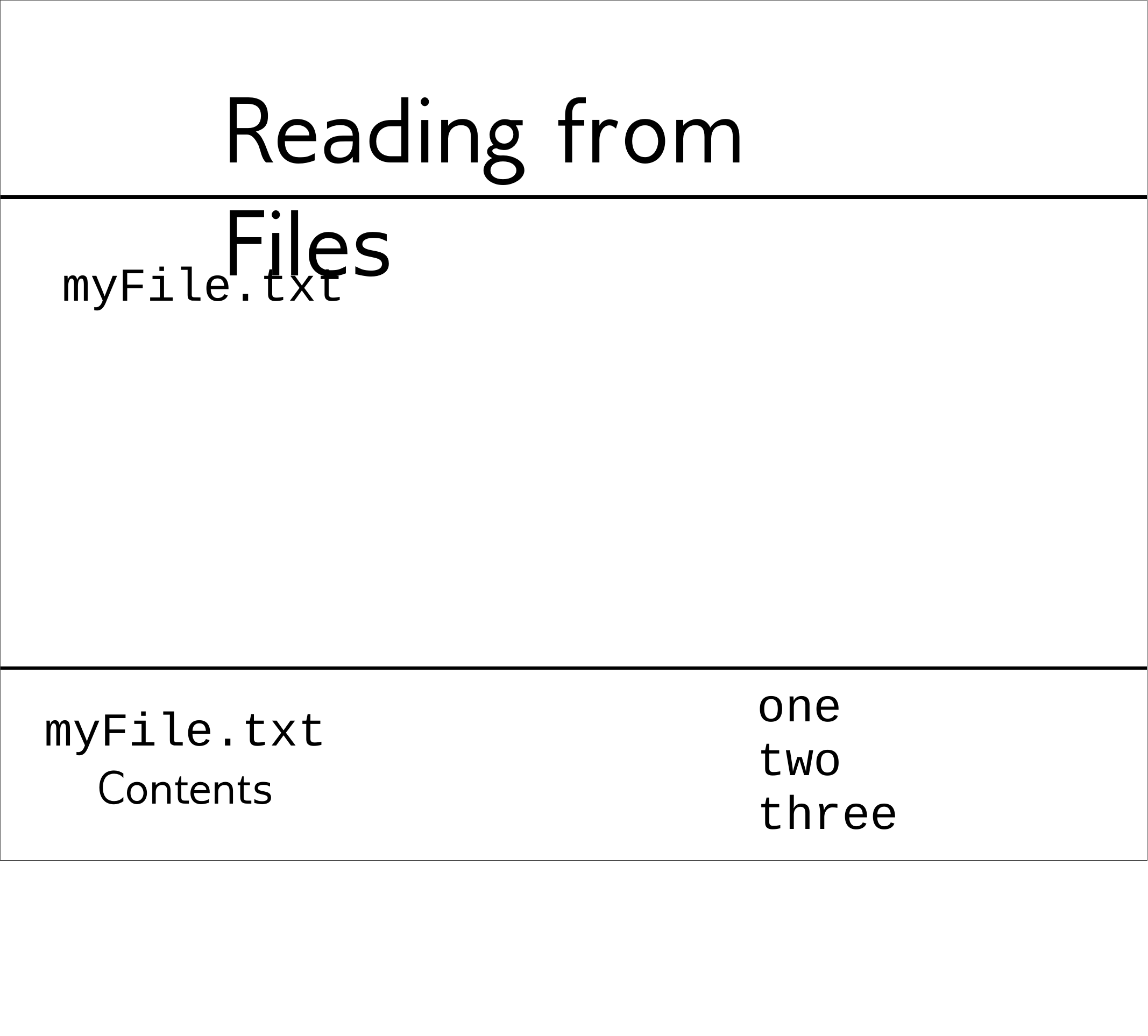

# Reading from	Files

myFile.txt

one  two  three
myFile.txt
Contents